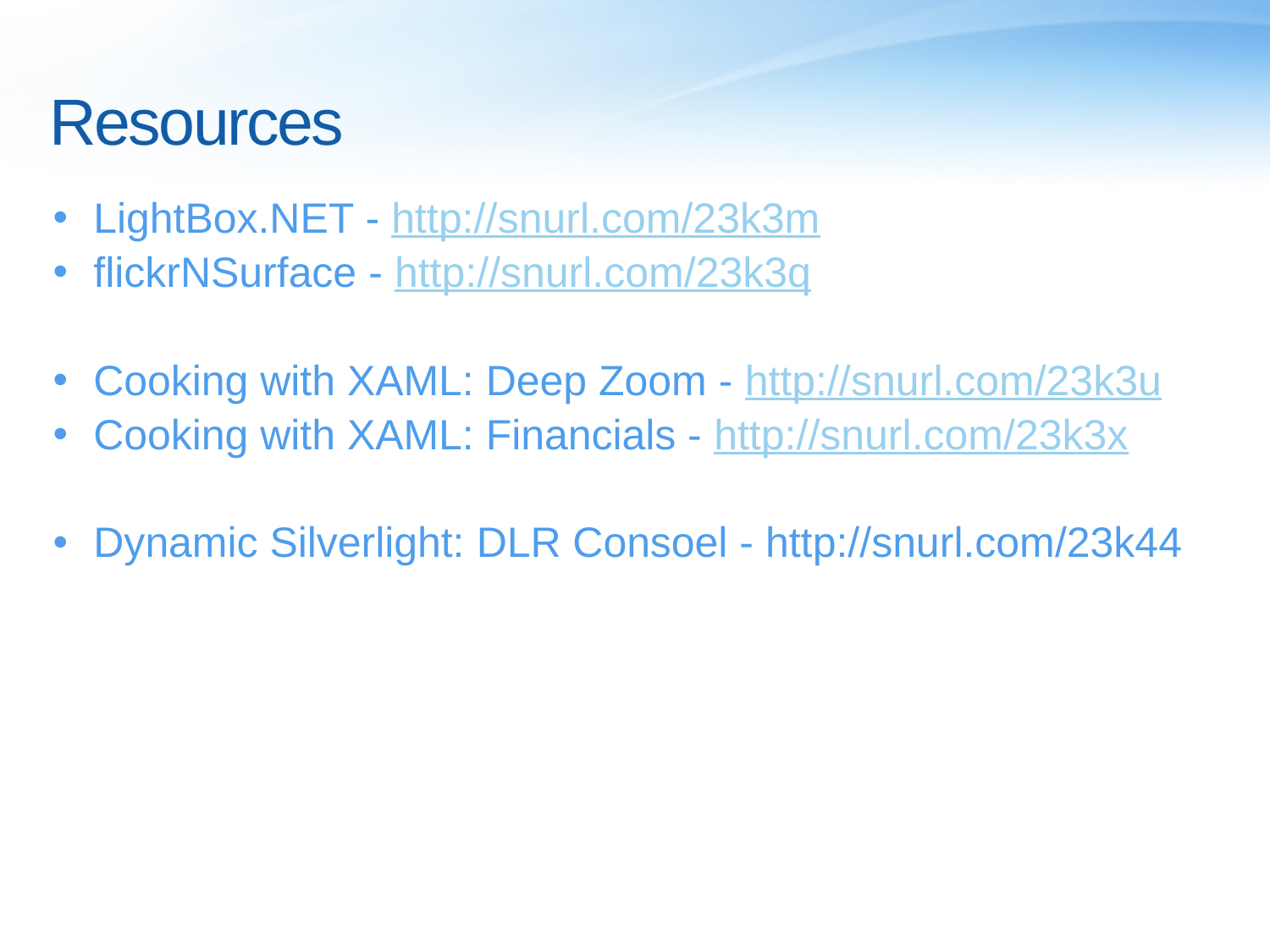

# Resources
LightBox.NET - http://snurl.com/23k3m
flickrNSurface - http://snurl.com/23k3q

Cooking with XAML: Deep Zoom - http://snurl.com/23k3u
Cooking with XAML: Financials - http://snurl.com/23k3x

Dynamic Silverlight: DLR Consoel - http://snurl.com/23k44